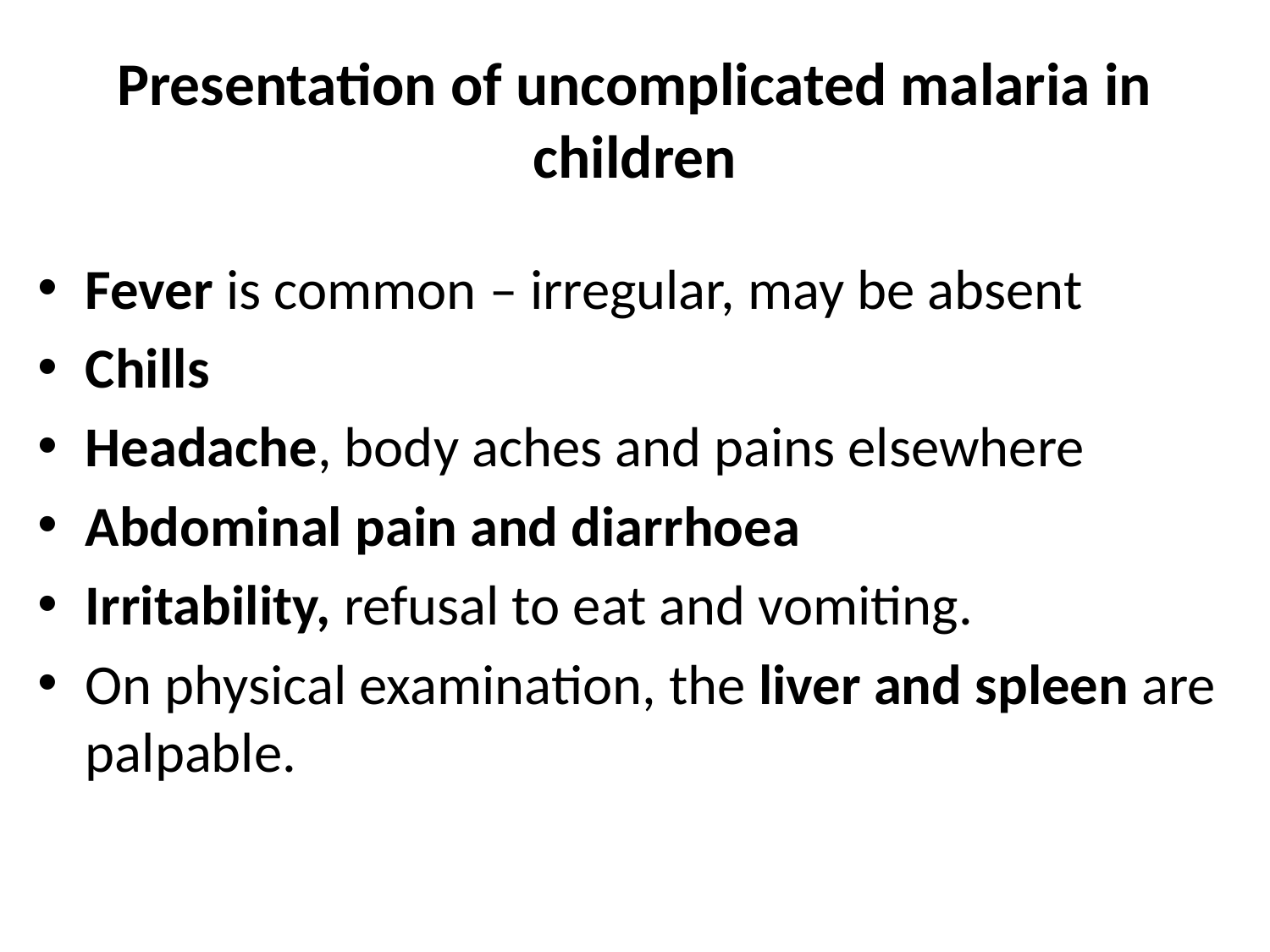

# Presentation of uncomplicated malaria in children
Fever is common – irregular, may be absent
Chills
Headache, body aches and pains elsewhere
Abdominal pain and diarrhoea
Irritability, refusal to eat and vomiting.
On physical examination, the liver and spleen are palpable.